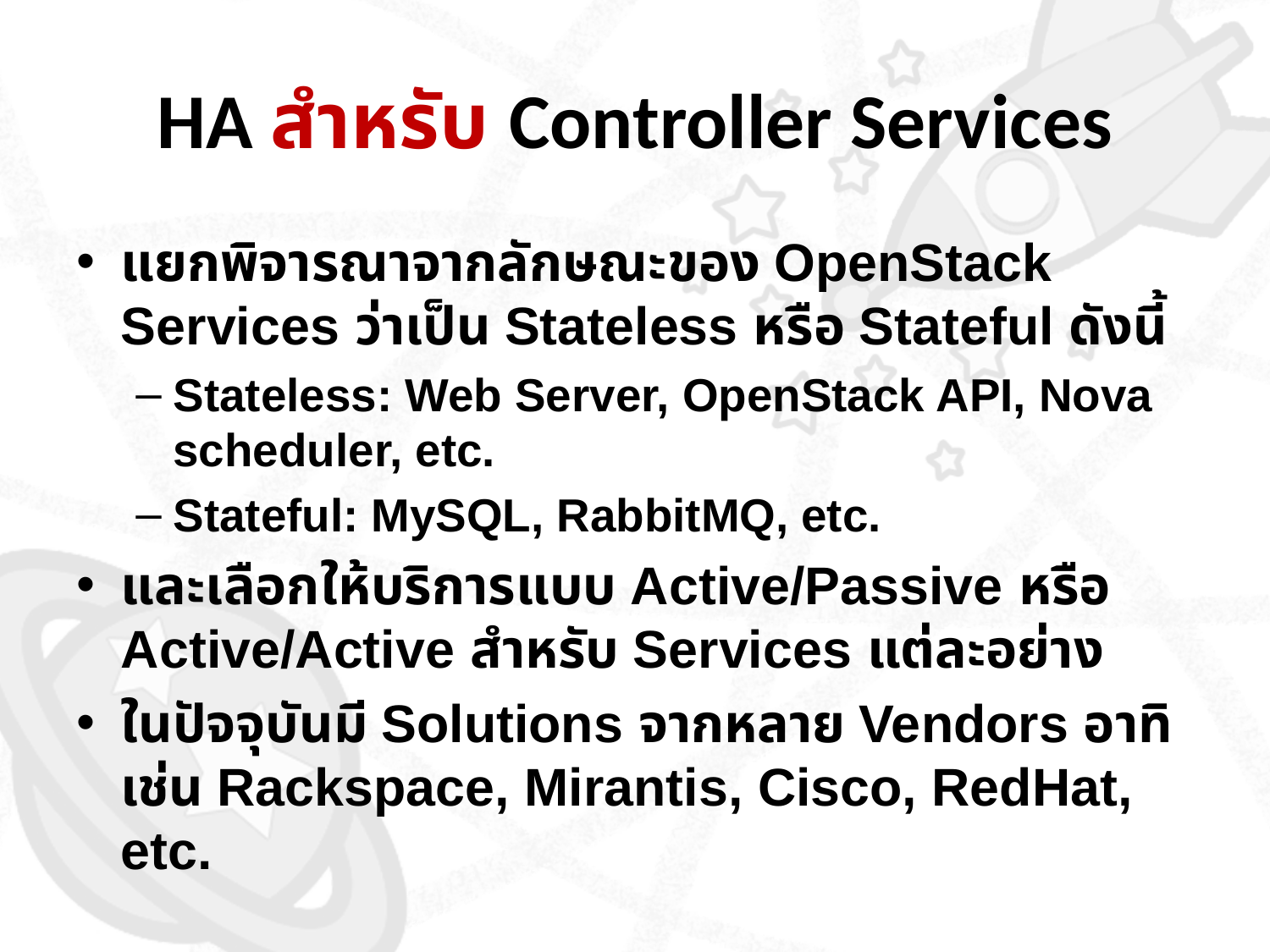

# HA สำหรับ Controller Services
แยกพิจารณาจากลักษณะของ OpenStack Services ว่าเป็น Stateless หรือ Stateful ดังนี้
Stateless: Web Server, OpenStack API, Nova scheduler, etc.
Stateful: MySQL, RabbitMQ, etc.
และเลือกให้บริการแบบ Active/Passive หรือ Active/Active สำหรับ Services แต่ละอย่าง
ในปัจจุบันมี Solutions จากหลาย Vendors อาทิเช่น Rackspace, Mirantis, Cisco, RedHat, etc.